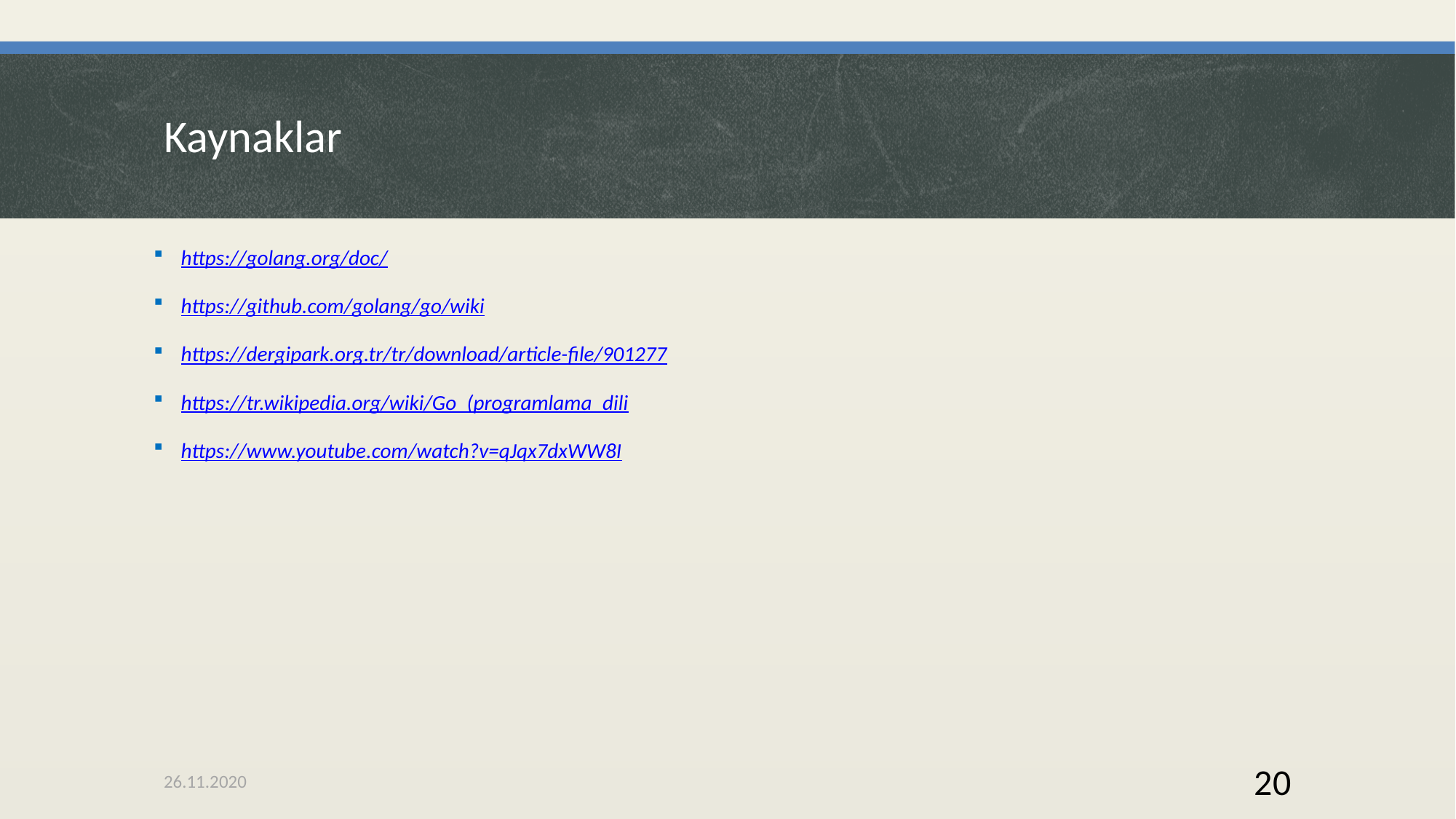

# Kaynaklar
https://golang.org/doc/
https://github.com/golang/go/wiki
https://dergipark.org.tr/tr/download/article-file/901277
https://tr.wikipedia.org/wiki/Go_(programlama_dili
https://www.youtube.com/watch?v=qJqx7dxWW8I

26.11.2020
20